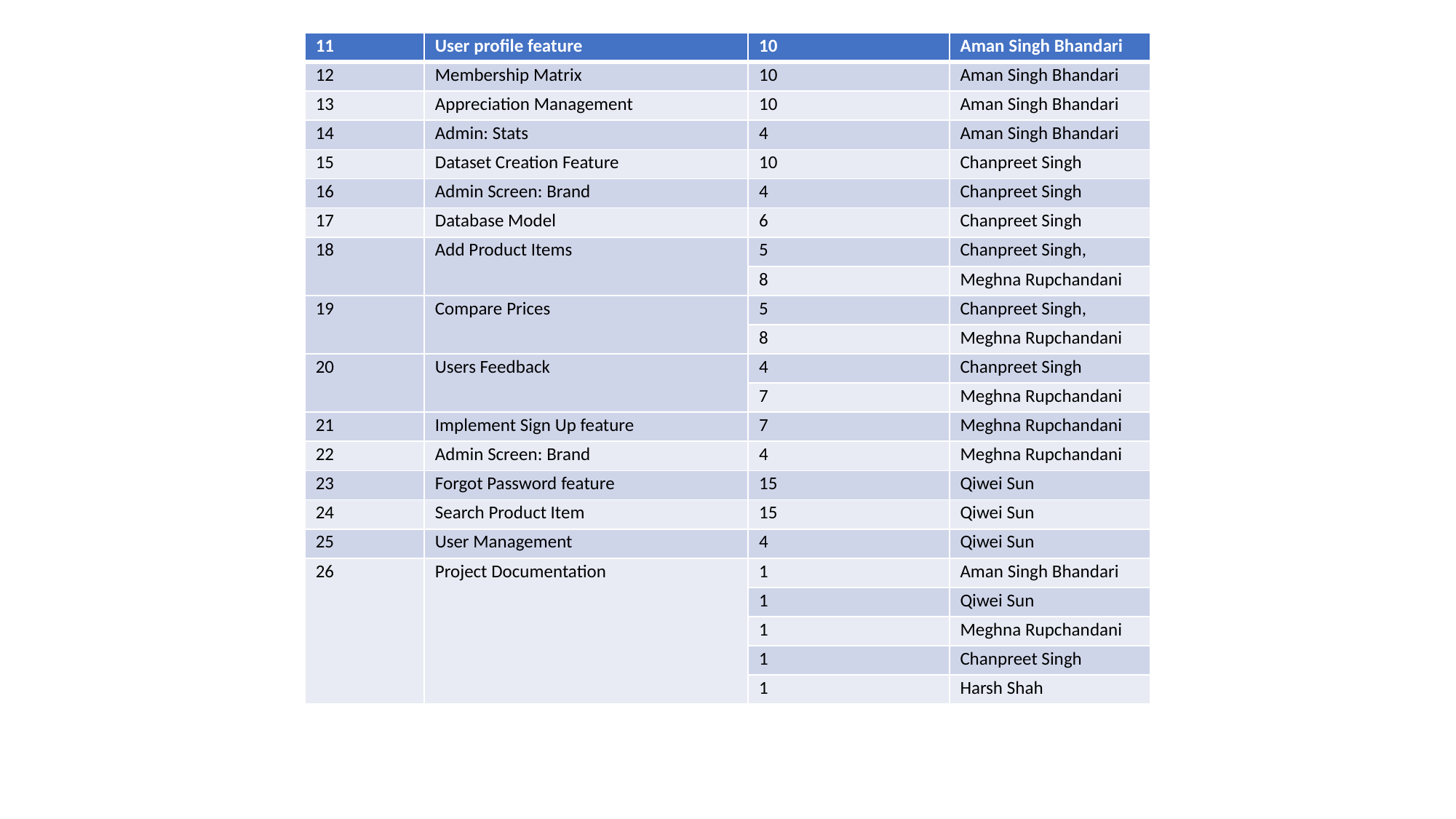

| 11 | User profile feature | 10 | Aman Singh Bhandari |
| --- | --- | --- | --- |
| 12 | Membership Matrix | 10 | Aman Singh Bhandari |
| 13 | Appreciation Management | 10 | Aman Singh Bhandari |
| 14 | Admin: Stats | 4 | Aman Singh Bhandari |
| 15 | Dataset Creation Feature | 10 | Chanpreet Singh |
| 16 | Admin Screen: Brand | 4 | Chanpreet Singh |
| 17 | Database Model | 6 | Chanpreet Singh |
| 18 | Add Product Items | 5 | Chanpreet Singh, |
|  |  | 8 | Meghna Rupchandani |
| 19 | Compare Prices | 5 | Chanpreet Singh, |
|  |  | 8 | Meghna Rupchandani |
| 20 | Users Feedback | 4 | Chanpreet Singh |
|  |  | 7 | Meghna Rupchandani |
| 21 | Implement Sign Up feature | 7 | Meghna Rupchandani |
| 22 | Admin Screen: Brand | 4 | Meghna Rupchandani |
| 23 | Forgot Password feature | 15 | Qiwei Sun |
| 24 | Search Product Item | 15 | Qiwei Sun |
| 25 | User Management | 4 | Qiwei Sun |
| 26 | Project Documentation | 1 | Aman Singh Bhandari |
|  |  | 1 | Qiwei Sun |
|  |  | 1 | Meghna Rupchandani |
|  |  | 1 | Chanpreet Singh |
|  |  | 1 | Harsh Shah |